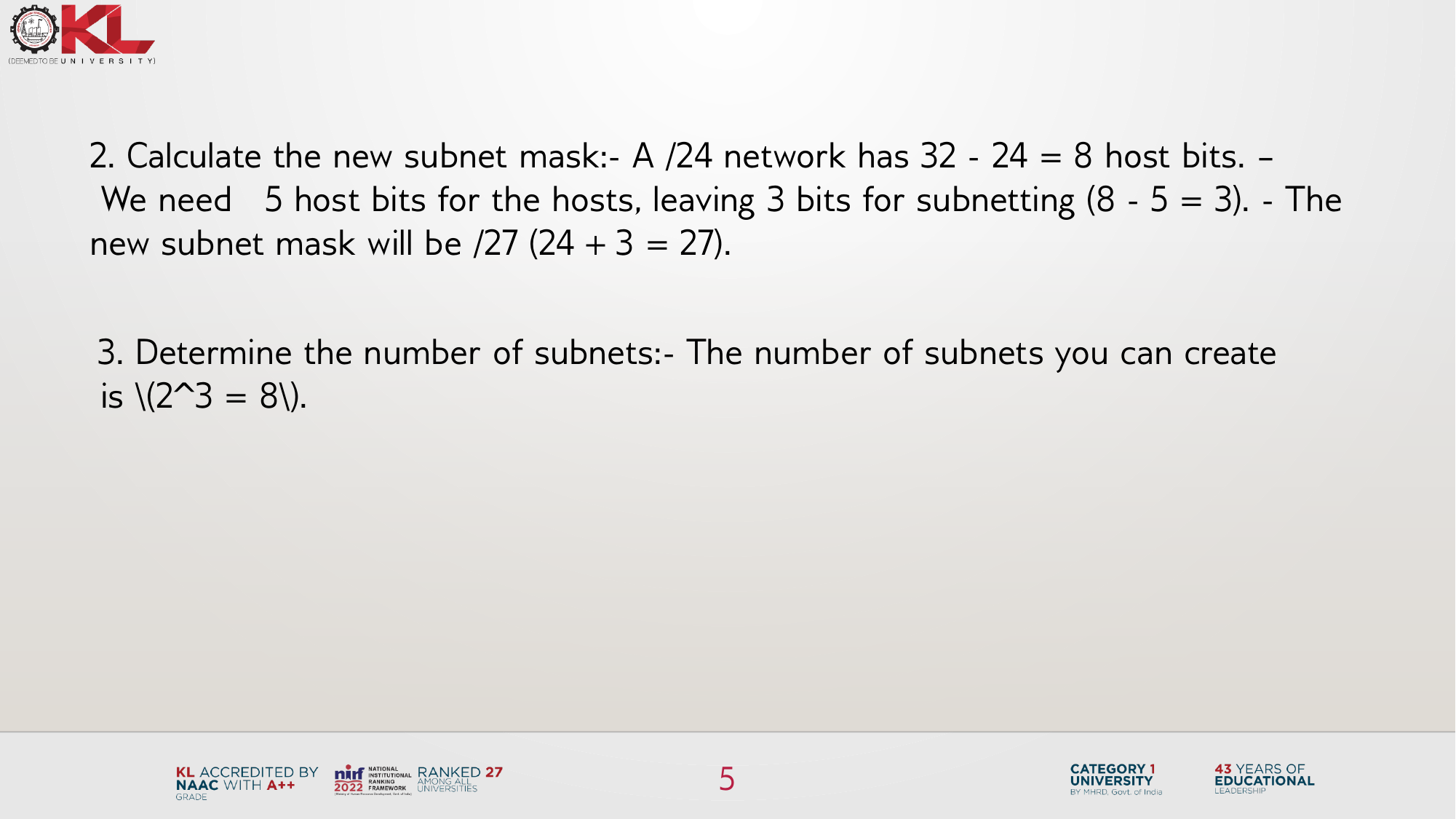

2. Calculate the new subnet mask:- A /24 network has 32 - 24 = 8 host bits. –
 We need   5 host bits for the hosts, leaving 3 bits for subnetting (8 - 5 = 3). - The new subnet mask will be /27 (24 + 3 = 27).

 3. Determine the number of subnets:- The number of subnets you can create
 is \(2^3 = 8\).
5